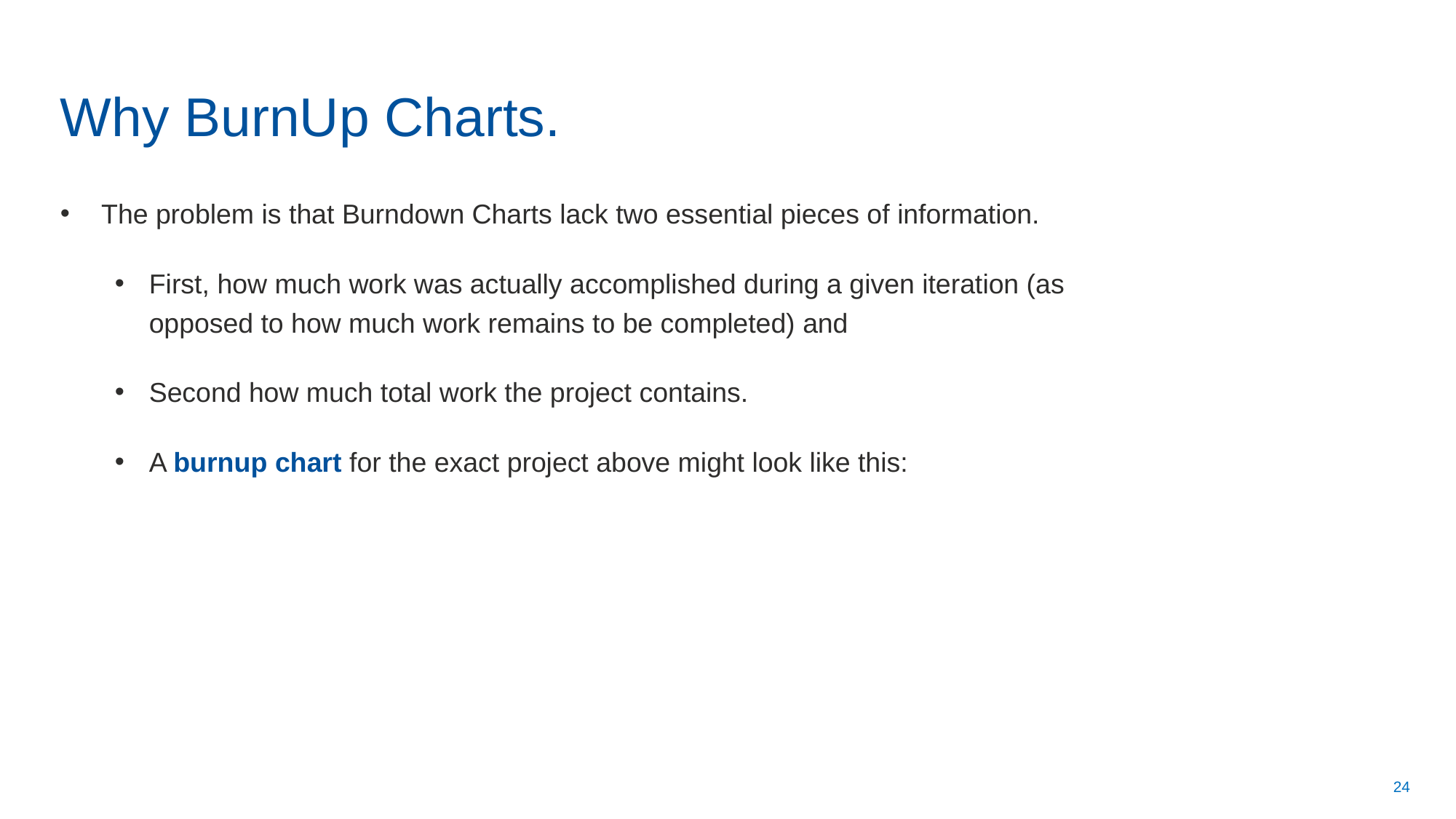

# Why BurnUp Charts.
The problem is that Burndown Charts lack two essential pieces of information.
First, how much work was actually accomplished during a given iteration (as opposed to how much work remains to be completed) and
Second how much total work the project contains.
A burnup chart for the exact project above might look like this: